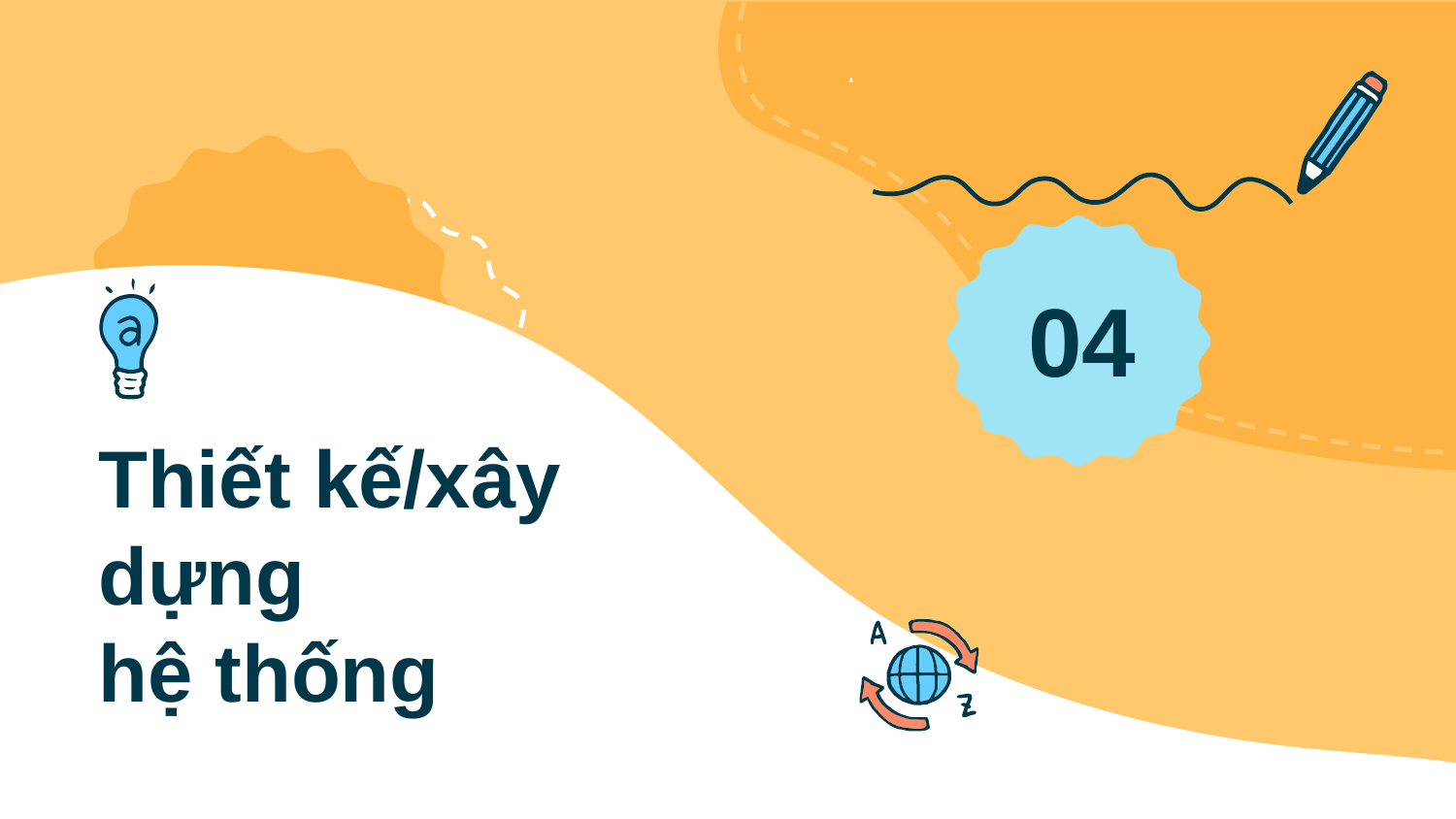

04

# Thiết kế/xây dựng
hệ thống